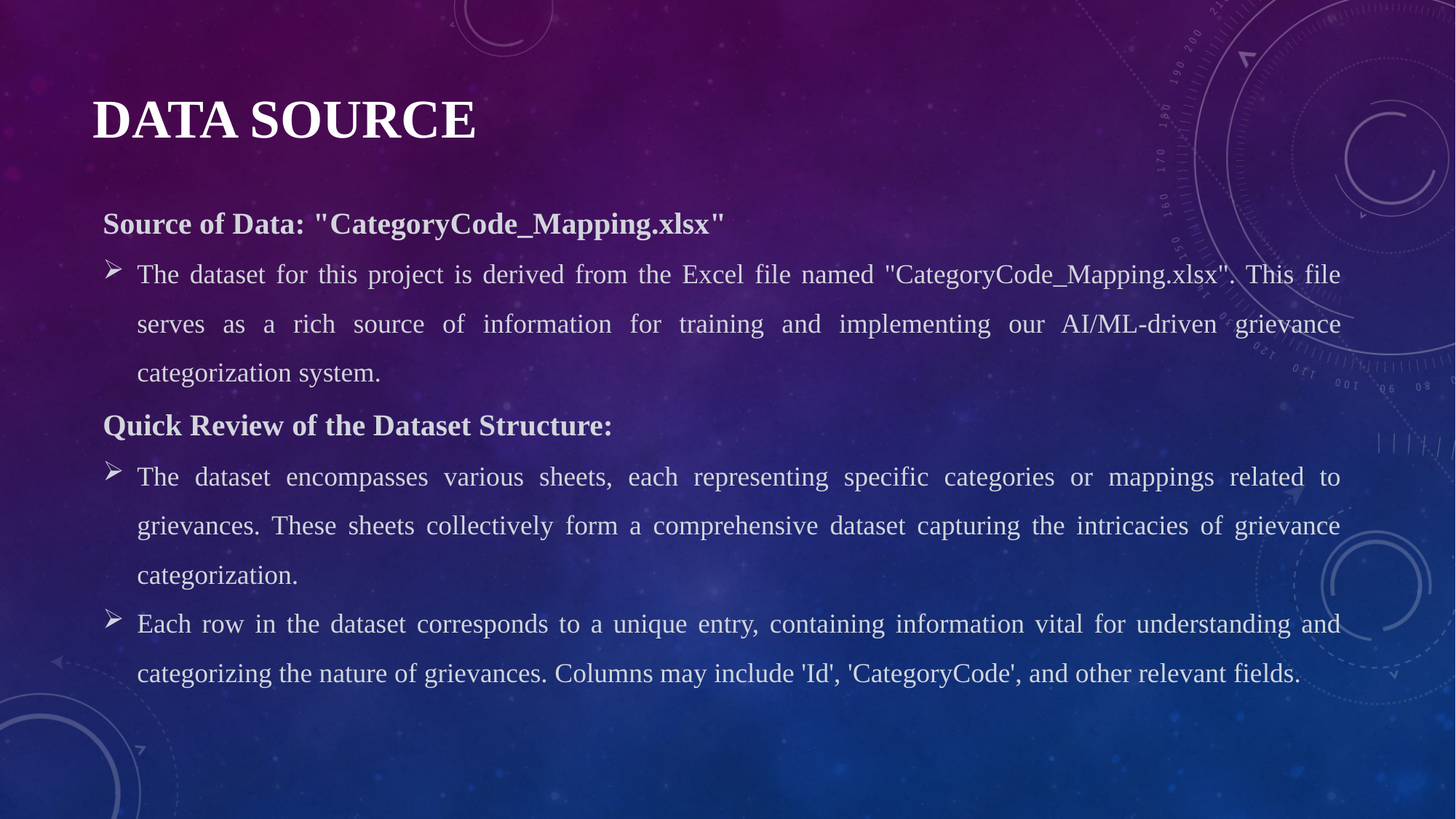

# Data Source
Source of Data: "CategoryCode_Mapping.xlsx"
The dataset for this project is derived from the Excel file named "CategoryCode_Mapping.xlsx". This file serves as a rich source of information for training and implementing our AI/ML-driven grievance categorization system.
Quick Review of the Dataset Structure:
The dataset encompasses various sheets, each representing specific categories or mappings related to grievances. These sheets collectively form a comprehensive dataset capturing the intricacies of grievance categorization.
Each row in the dataset corresponds to a unique entry, containing information vital for understanding and categorizing the nature of grievances. Columns may include 'Id', 'CategoryCode', and other relevant fields.